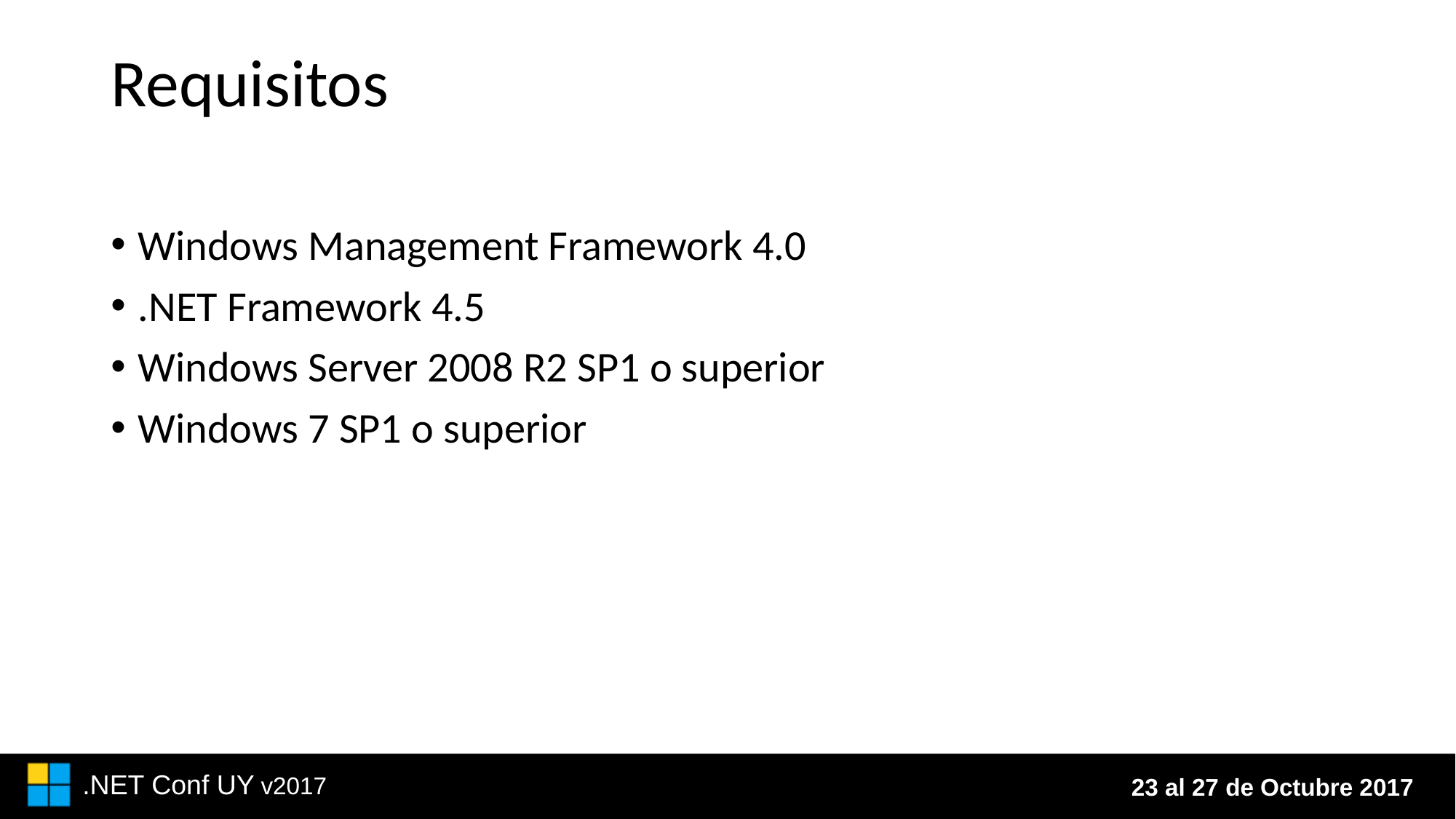

# Requisitos
Windows Management Framework 4.0
.NET Framework 4.5
Windows Server 2008 R2 SP1 o superior
Windows 7 SP1 o superior